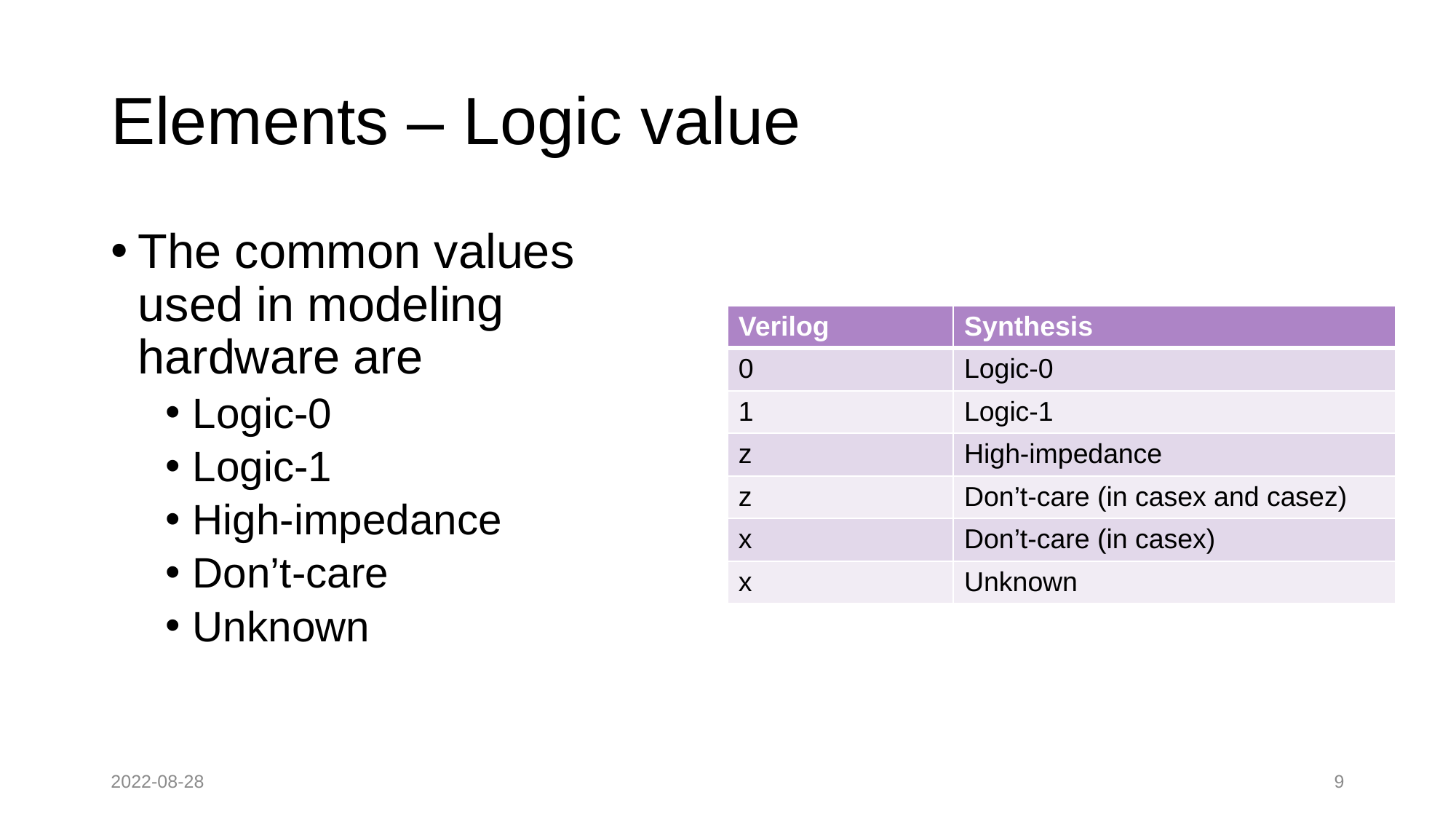

# Elements – Logic value
The common values used in modeling hardware are
Logic-0
Logic-1
High-impedance
Don’t-care
Unknown
| Verilog | Synthesis |
| --- | --- |
| 0 | Logic-0 |
| 1 | Logic-1 |
| z | High-impedance |
| z | Don’t-care (in casex and casez) |
| x | Don’t-care (in casex) |
| x | Unknown |
2022-08-28
9